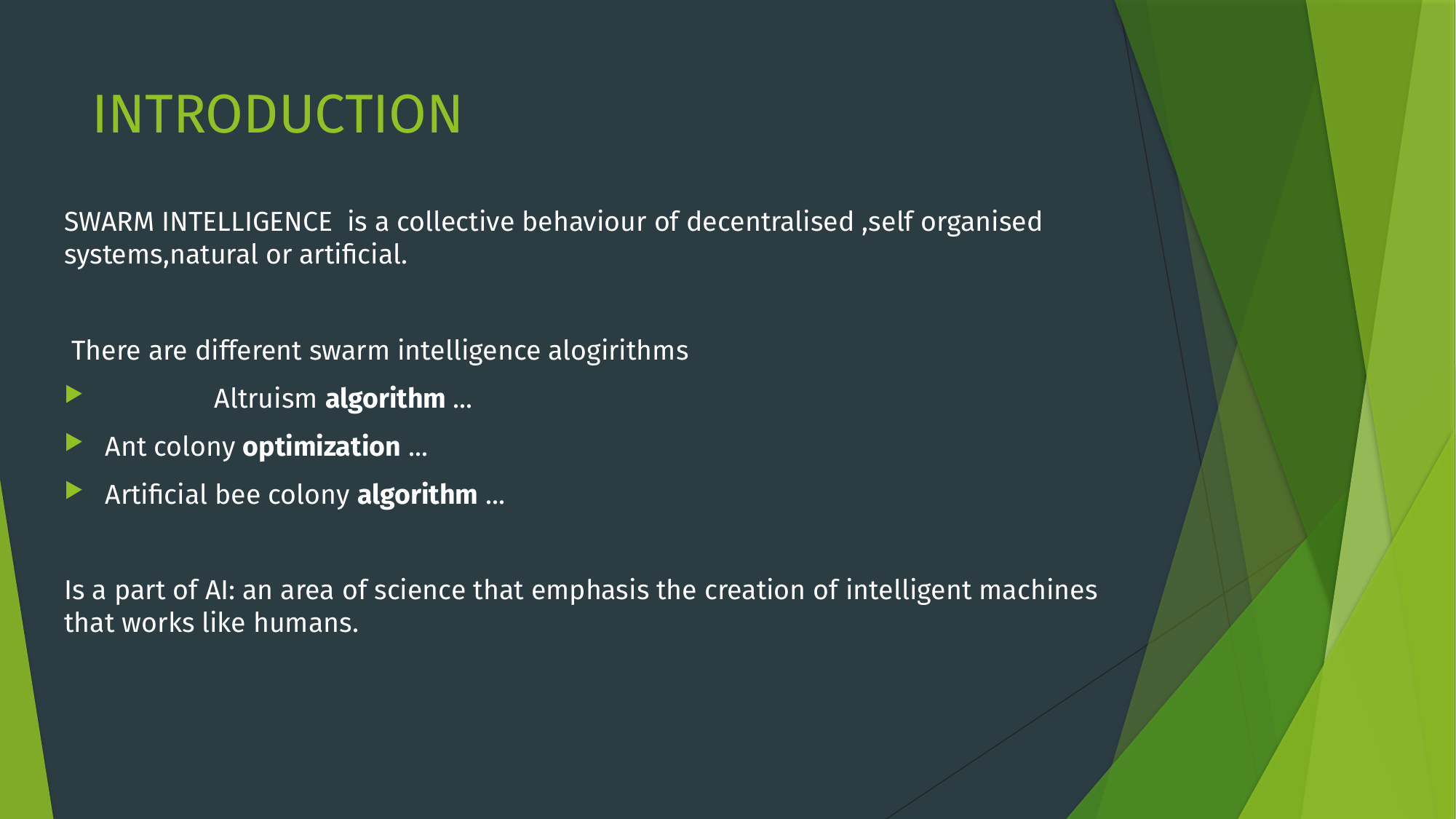

# INTRODUCTION
SWARM INTELLIGENCE  is a collective behaviour of decentralised ,self organised systems,natural or artificial.

 There are different swarm intelligence alogirithms
 	Altruism algorithm ...
Ant colony optimization ...
Artificial bee colony algorithm ...

Is a part of AI: an area of science that emphasis the creation of intelligent machines that works like humans.